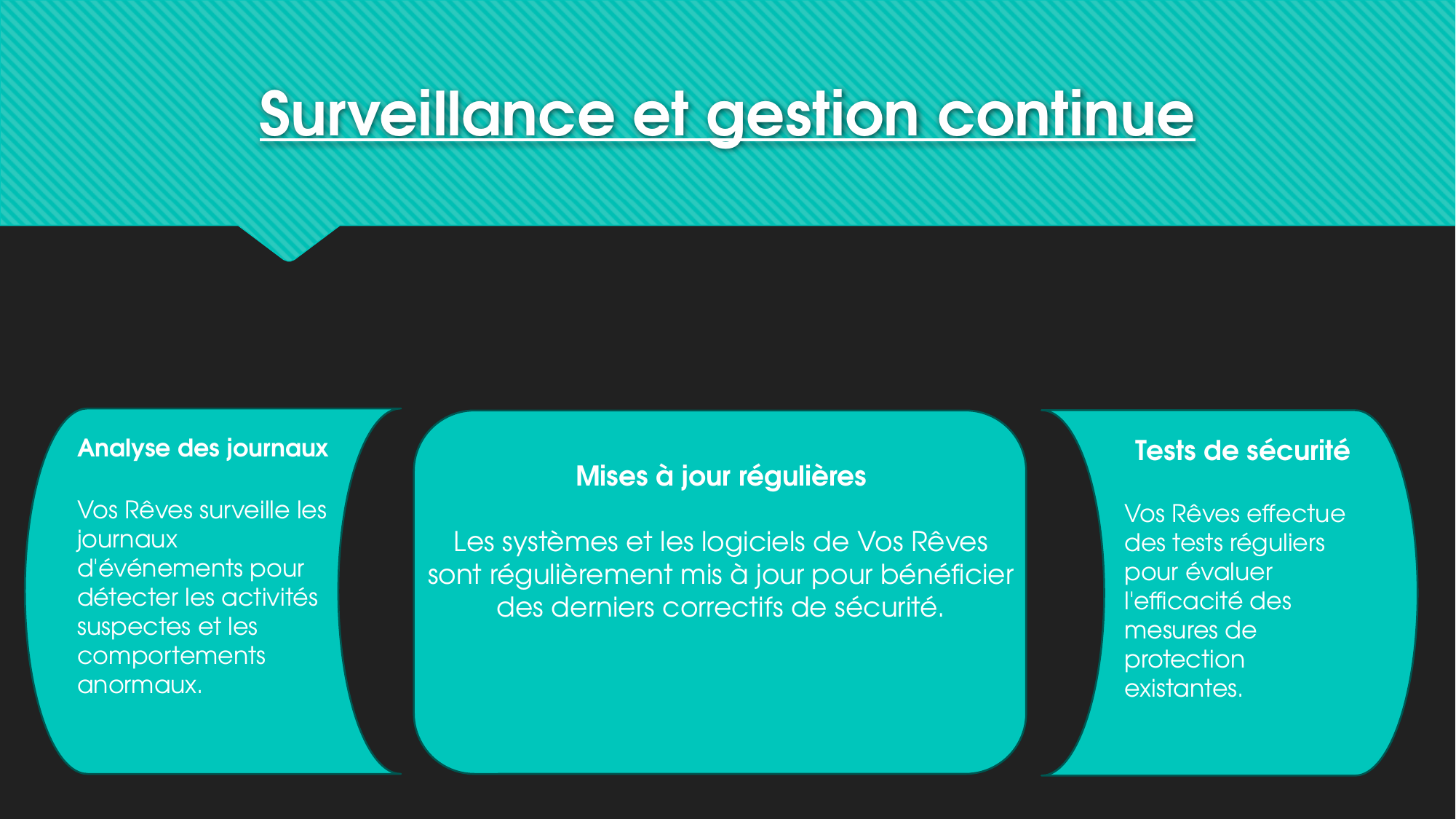

# Surveillance et gestion continue

Analyse des journaux

Vos Rêves surveille les journaux d'événements pour détecter les activités suspectes et les comportements anormaux.
Tests de sécurité

Vos Rêves effectue des tests réguliers pour évaluer l'efficacité des mesures de protection existantes.
Mises à jour régulières

Les systèmes et les logiciels de Vos Rêves sont régulièrement mis à jour pour bénéficier des derniers correctifs de sécurité.